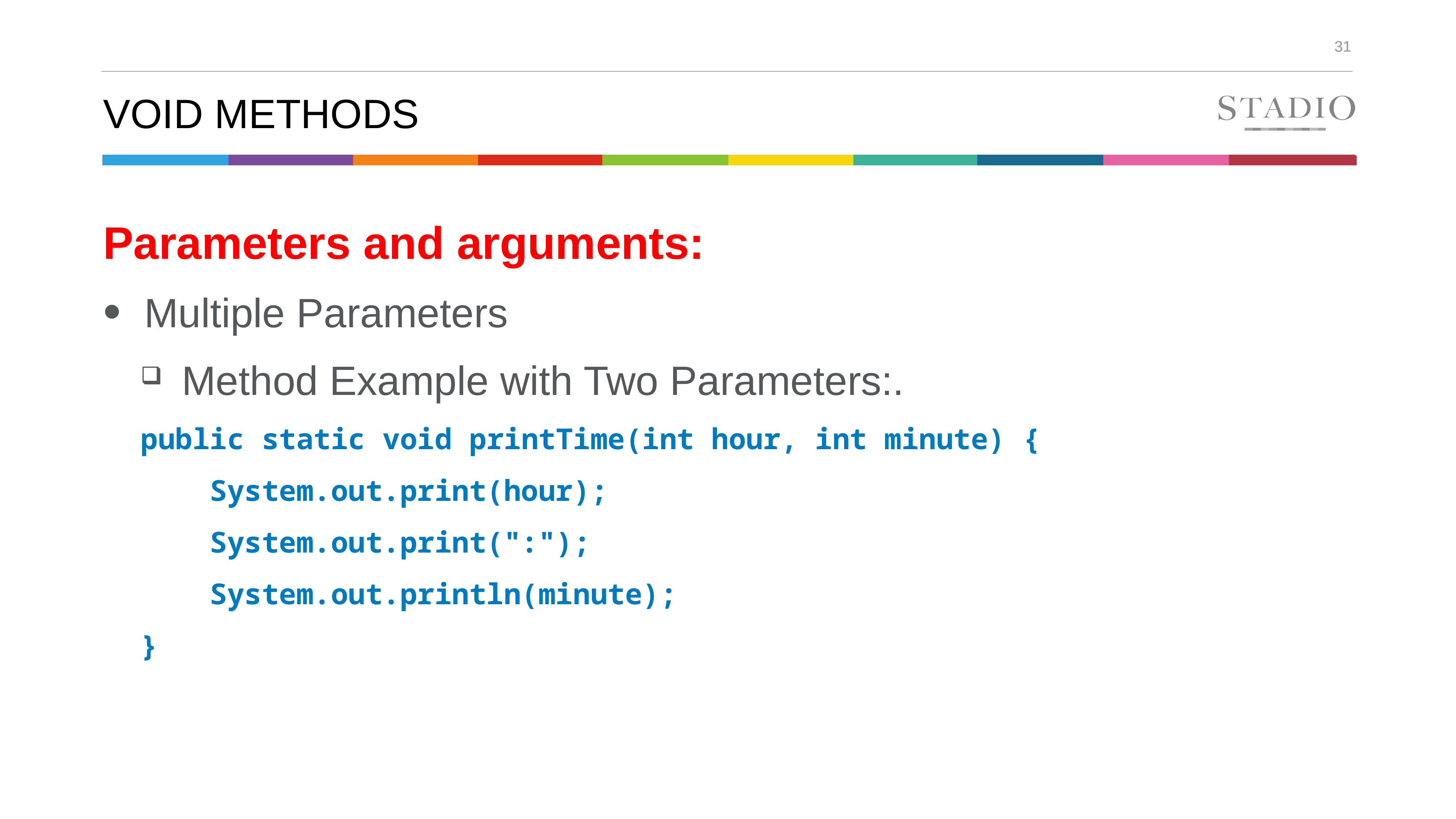

# Void methods

Parameters and arguments:
Multiple Parameters
Method Example with Two Parameters:.
public static void printTime(int hour, int minute) {
    System.out.print(hour);
    System.out.print(":");
    System.out.println(minute);
}